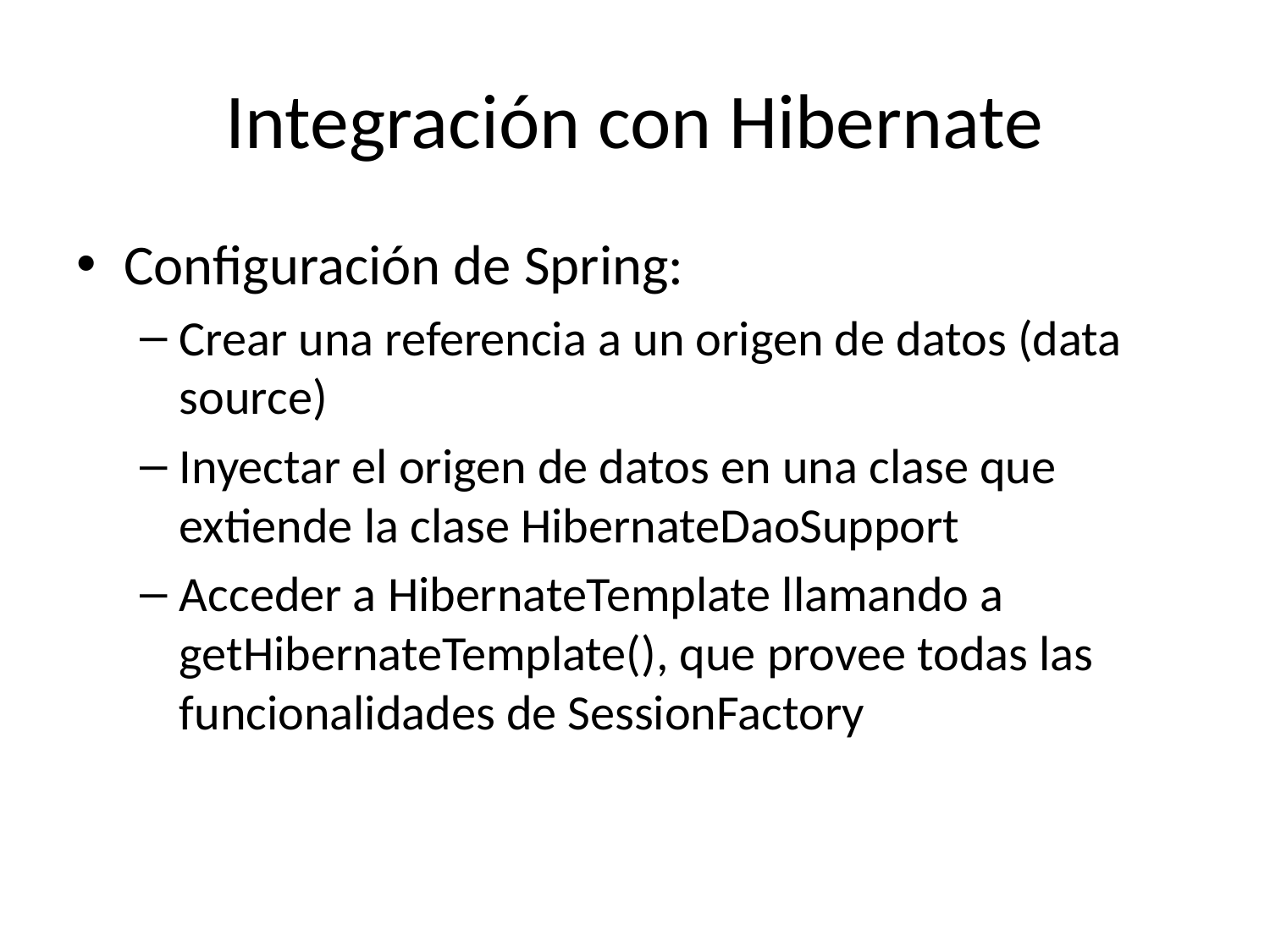

# Integración con Hibernate

Configuración de Spring:
Crear una referencia a un origen de datos (data source)
Inyectar el origen de datos en una clase que extiende la clase HibernateDaoSupport
Acceder a HibernateTemplate llamando a getHibernateTemplate(), que provee todas las funcionalidades de SessionFactory